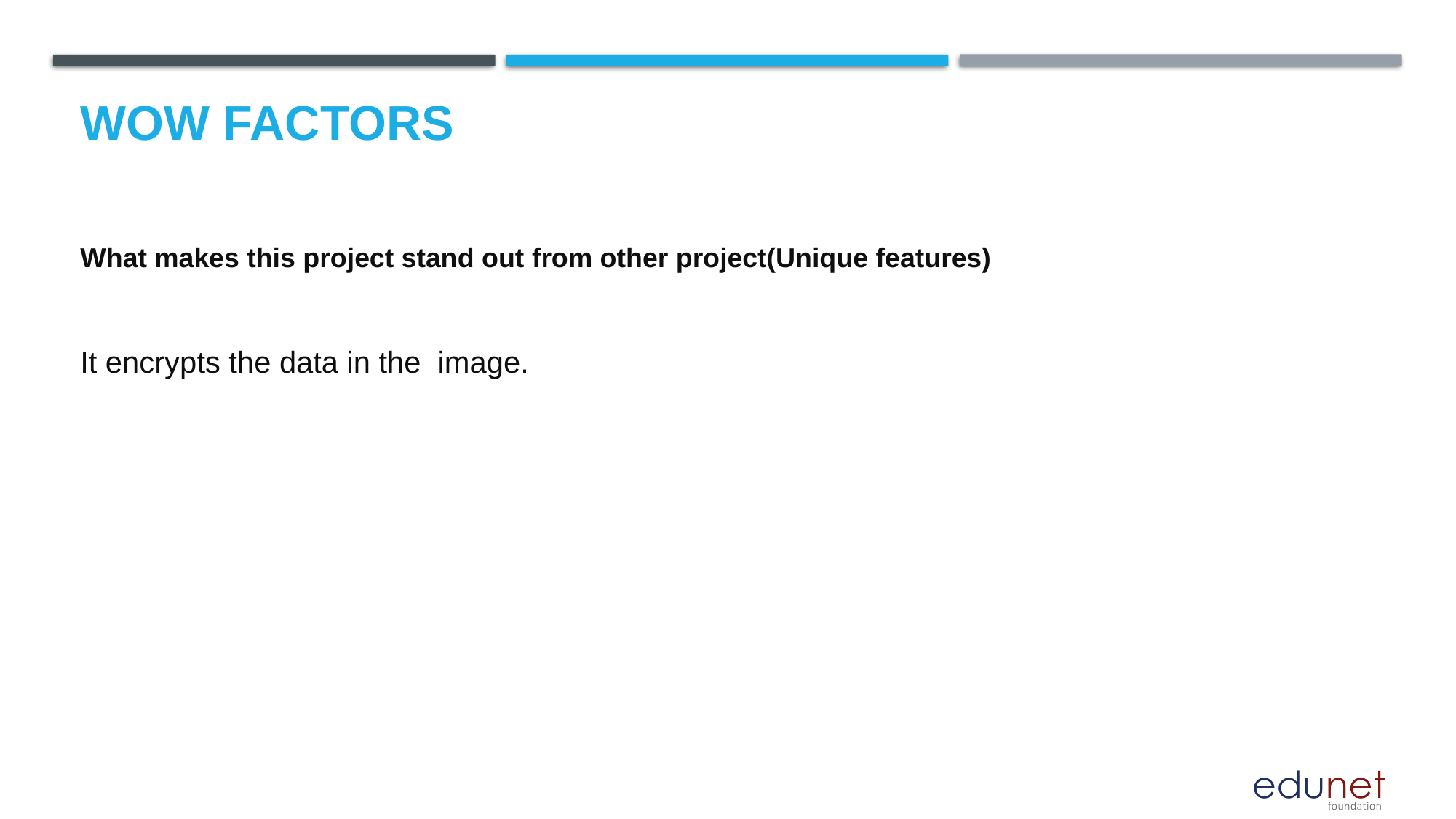

# Wow factors
What makes this project stand out from other project(Unique features)

It encrypts the data in the  image.